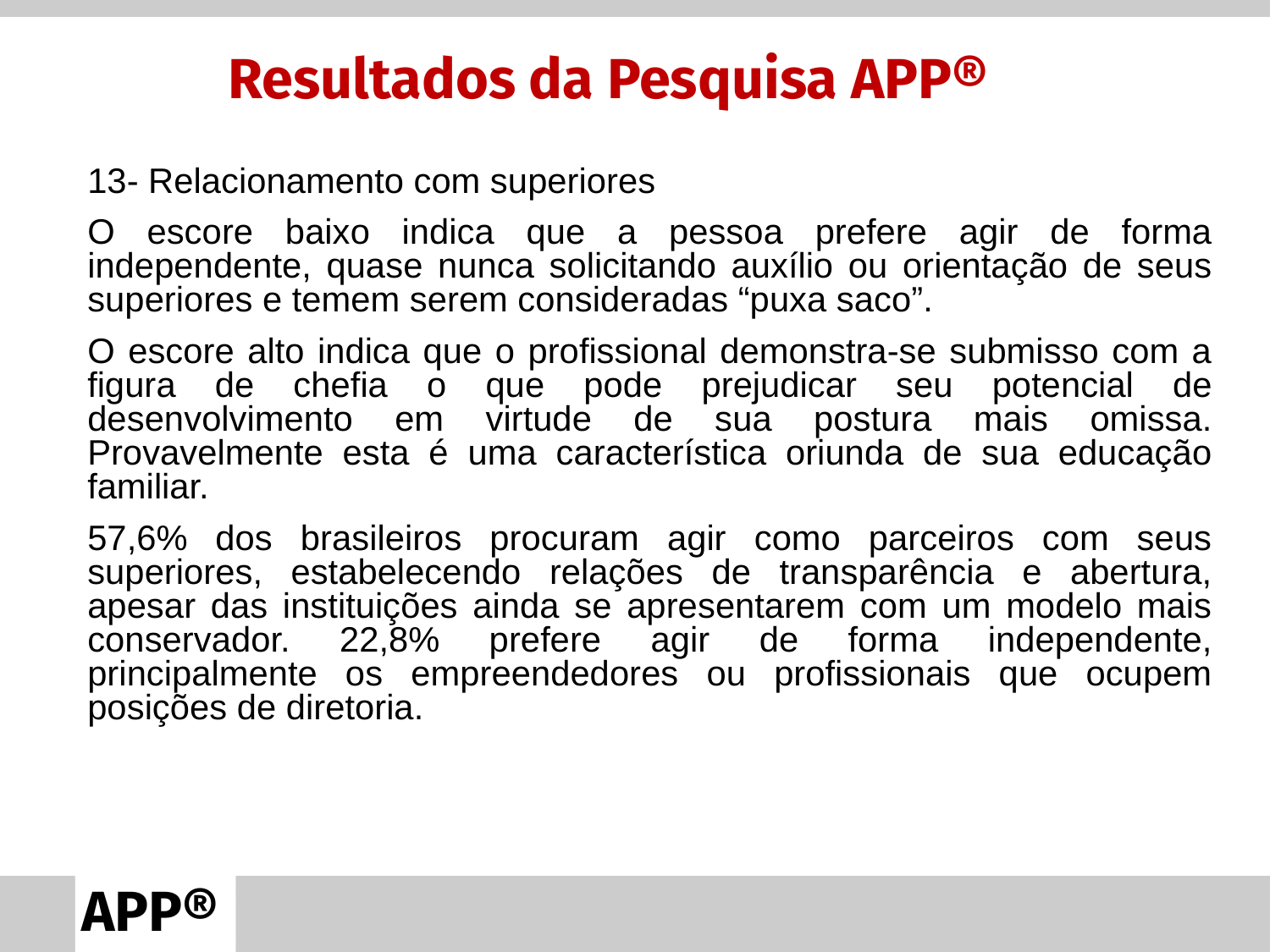

Resultados da Pesquisa APP®
13- Relacionamento com superiores
O escore baixo indica que a pessoa prefere agir de forma independente, quase nunca solicitando auxílio ou orientação de seus superiores e temem serem consideradas “puxa saco”.
O escore alto indica que o profissional demonstra-se submisso com a figura de chefia o que pode prejudicar seu potencial de desenvolvimento em virtude de sua postura mais omissa. Provavelmente esta é uma característica oriunda de sua educação familiar.
57,6% dos brasileiros procuram agir como parceiros com seus superiores, estabelecendo relações de transparência e abertura, apesar das instituições ainda se apresentarem com um modelo mais conservador. 22,8% prefere agir de forma independente, principalmente os empreendedores ou profissionais que ocupem posições de diretoria.